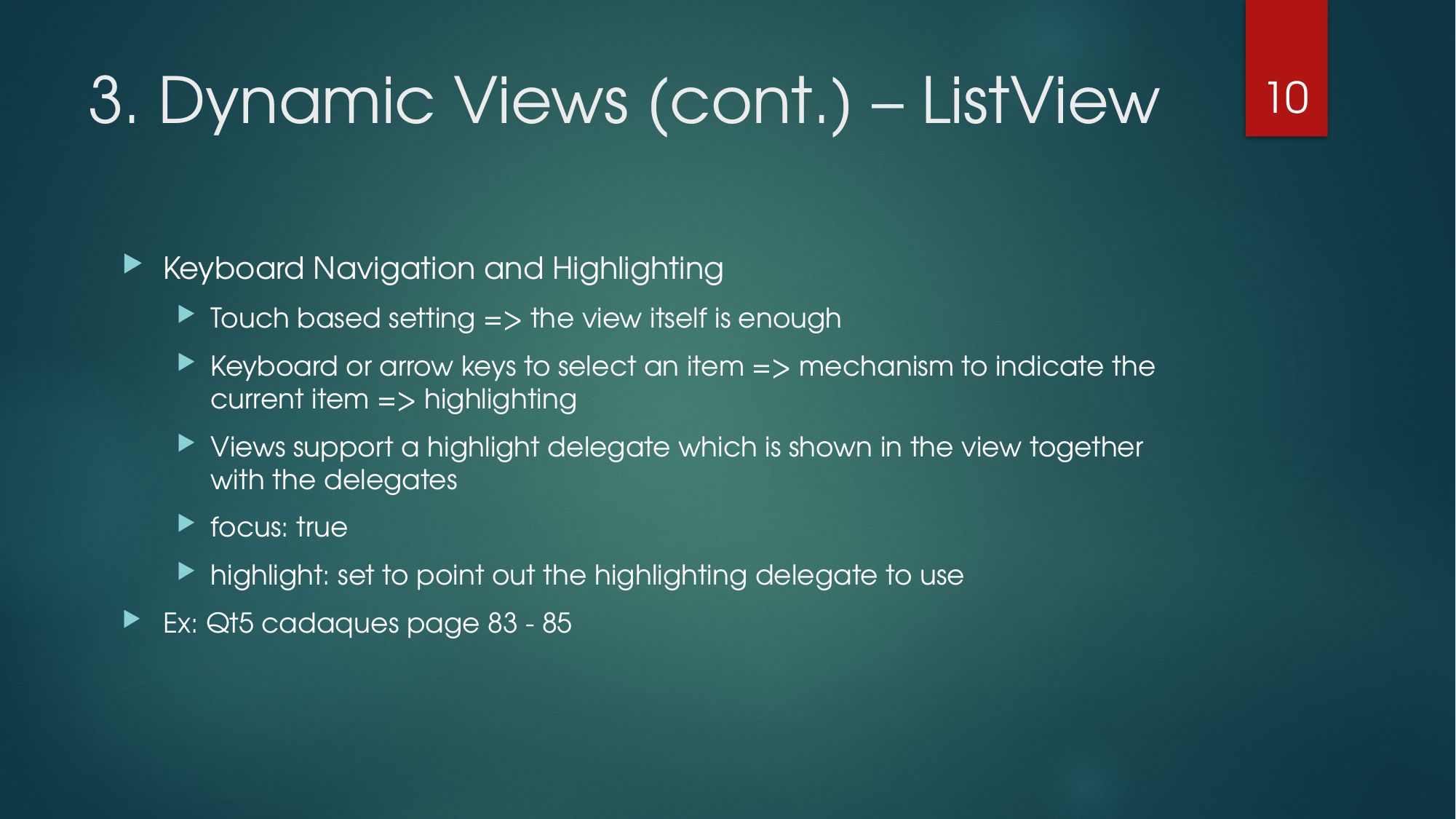

10
# 3. Dynamic Views (cont.) – ListView
Keyboard Navigation and Highlighting
Touch based setting => the view itself is enough
Keyboard or arrow keys to select an item => mechanism to indicate the current item => highlighting
Views support a highlight delegate which is shown in the view together with the delegates
focus: true
highlight: set to point out the highlighting delegate to use
Ex: Qt5 cadaques page 83 - 85